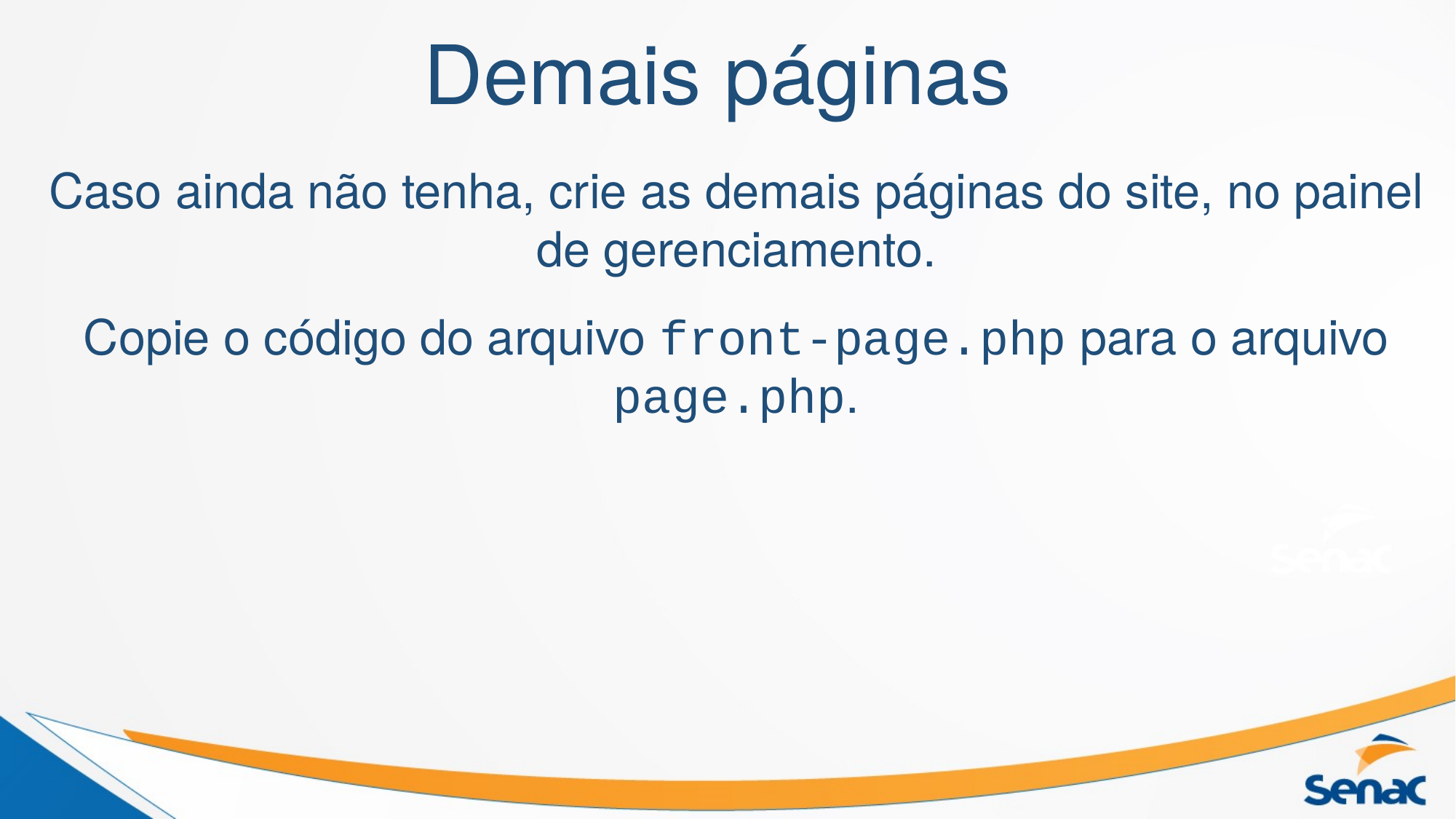

# Demais páginas
Caso ainda não tenha, crie as demais páginas do site, no painel de gerenciamento.
Copie o código do arquivo front-page.php para o arquivo page.php.